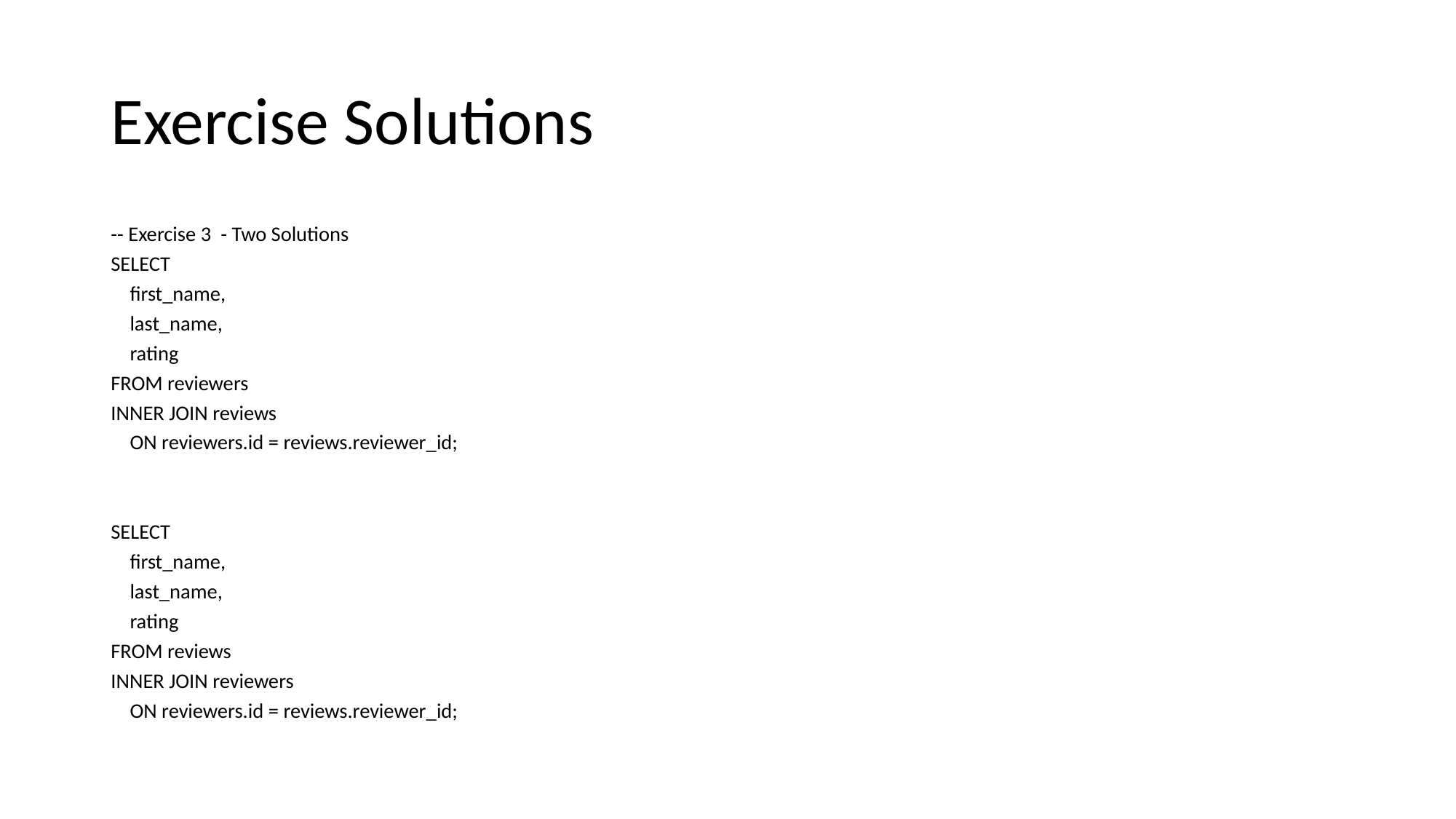

# Exercise Solutions
-- Exercise 3  - Two Solutions
SELECT
    first_name,
    last_name,
    rating
FROM reviewers
INNER JOIN reviews
    ON reviewers.id = reviews.reviewer_id;

SELECT
    first_name,
    last_name,
    rating
FROM reviews
INNER JOIN reviewers
    ON reviewers.id = reviews.reviewer_id;